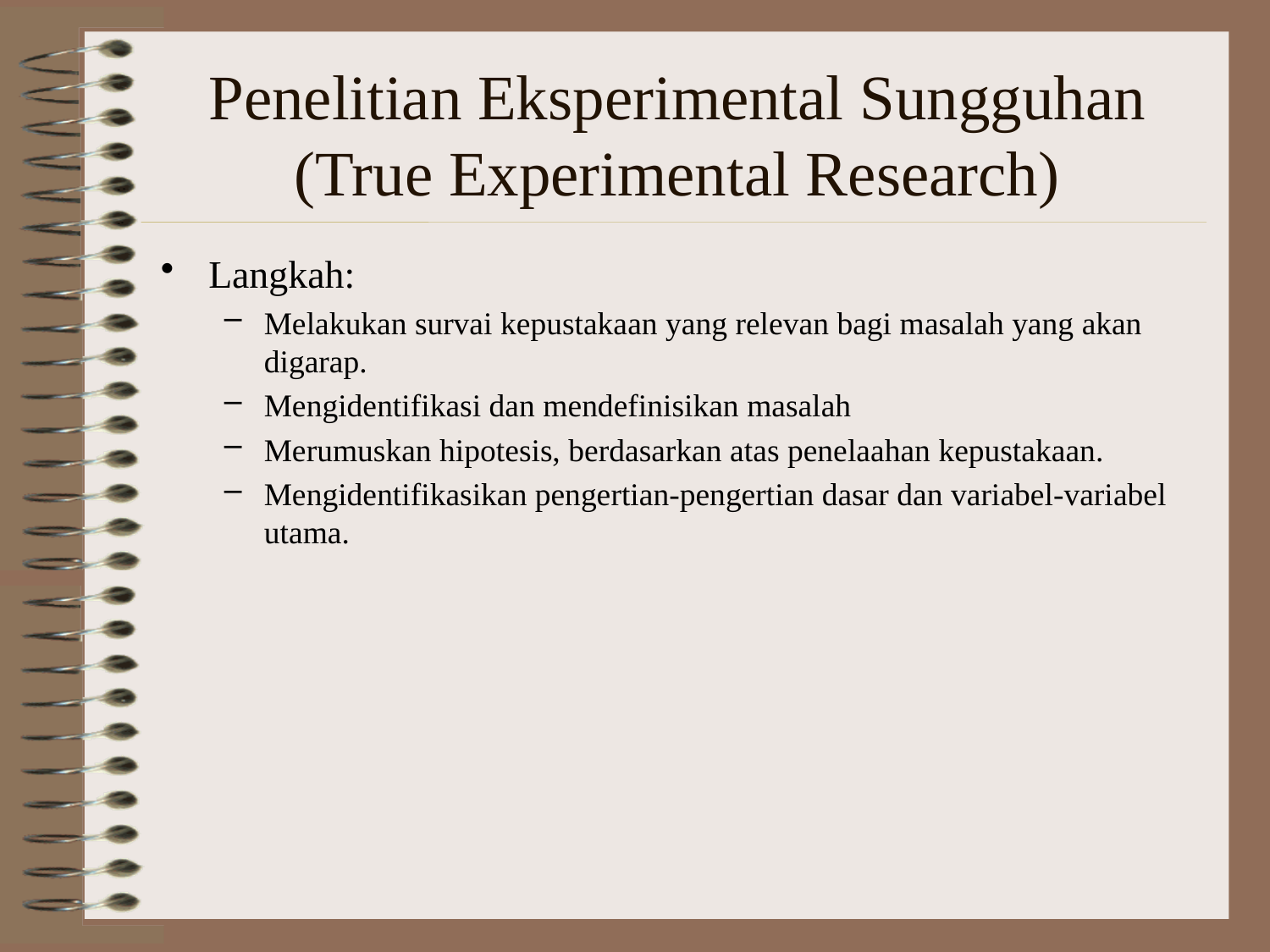

# Penelitian Eksperimental Sungguhan (True Experimental Research)
Langkah:
Melakukan survai kepustakaan yang relevan bagi masalah yang akan digarap.
Mengidentifikasi dan mendefinisikan masalah
Merumuskan hipotesis, berdasarkan atas penelaahan kepustakaan.
Mengidentifikasikan pengertian-pengertian dasar dan variabel-variabel utama.